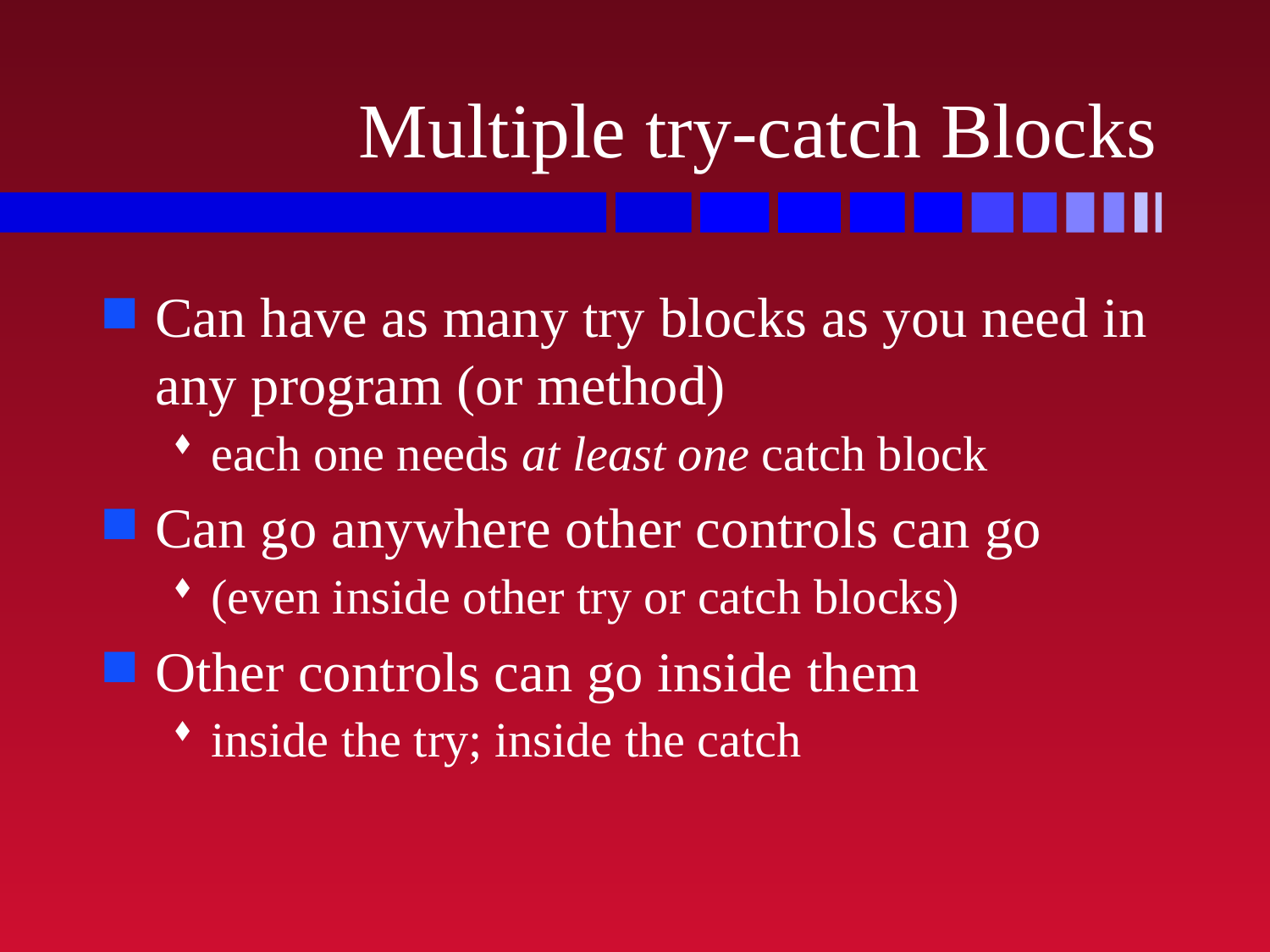

# Multiple try-catch Blocks
Can have as many try blocks as you need in any program (or method)
each one needs at least one catch block
Can go anywhere other controls can go
(even inside other try or catch blocks)
Other controls can go inside them
inside the try; inside the catch